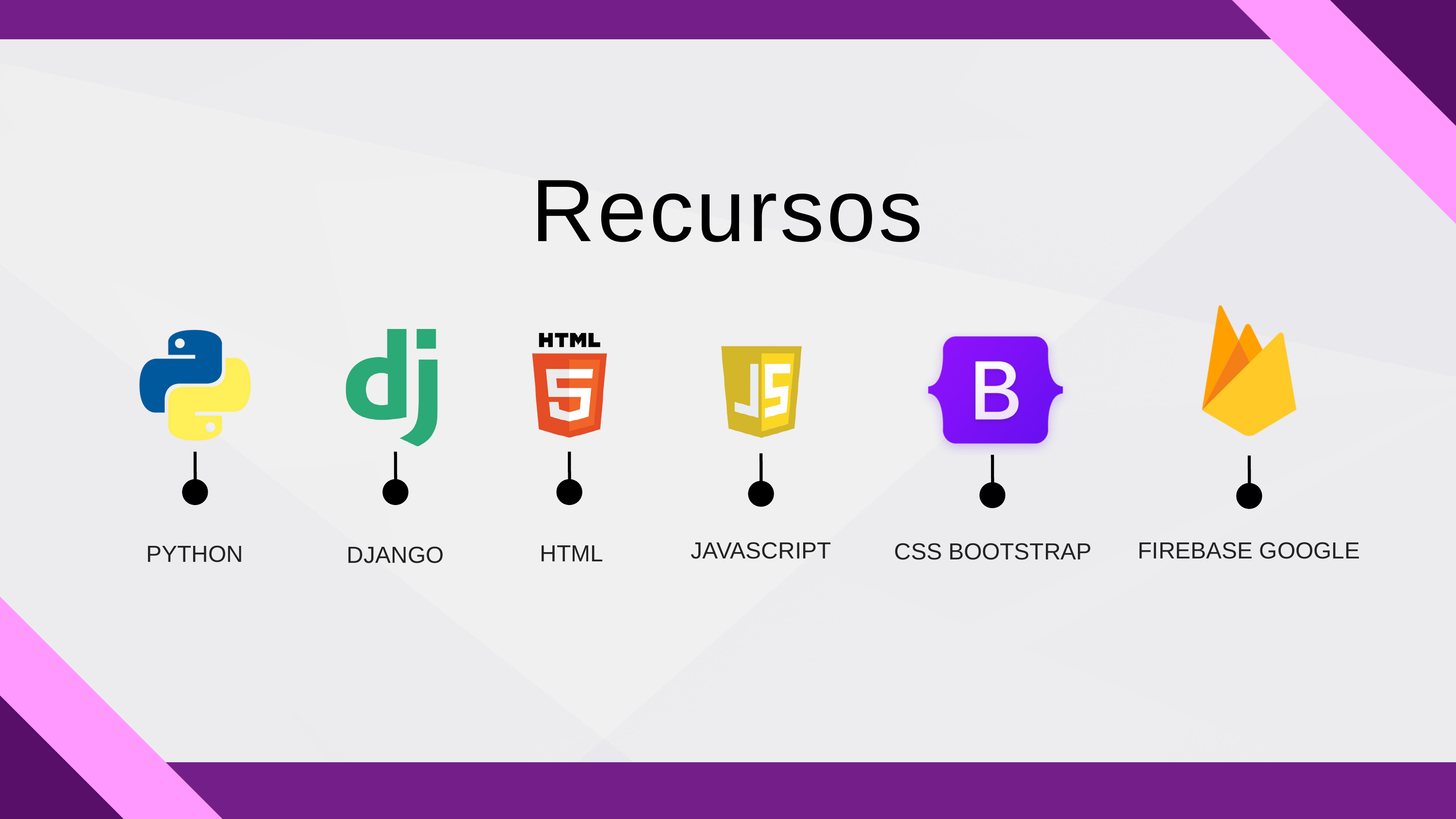

Recursos

JAVASCRIPT
FIREBASE GOOGLE
CSS BOOTSTRAP
HTML
PYTHON
DJANGO